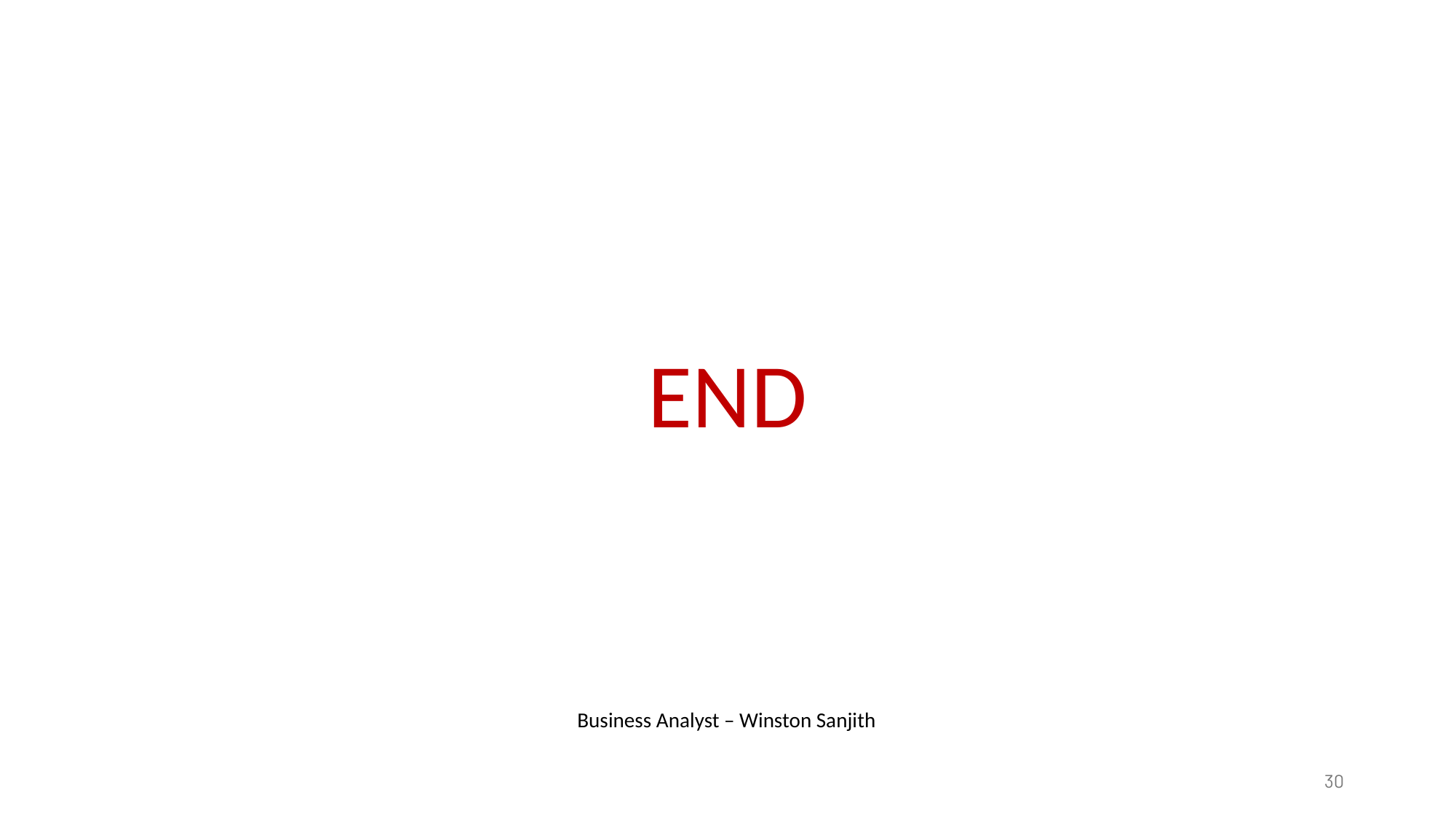

#
END
Business Analyst – Winston Sanjith
30